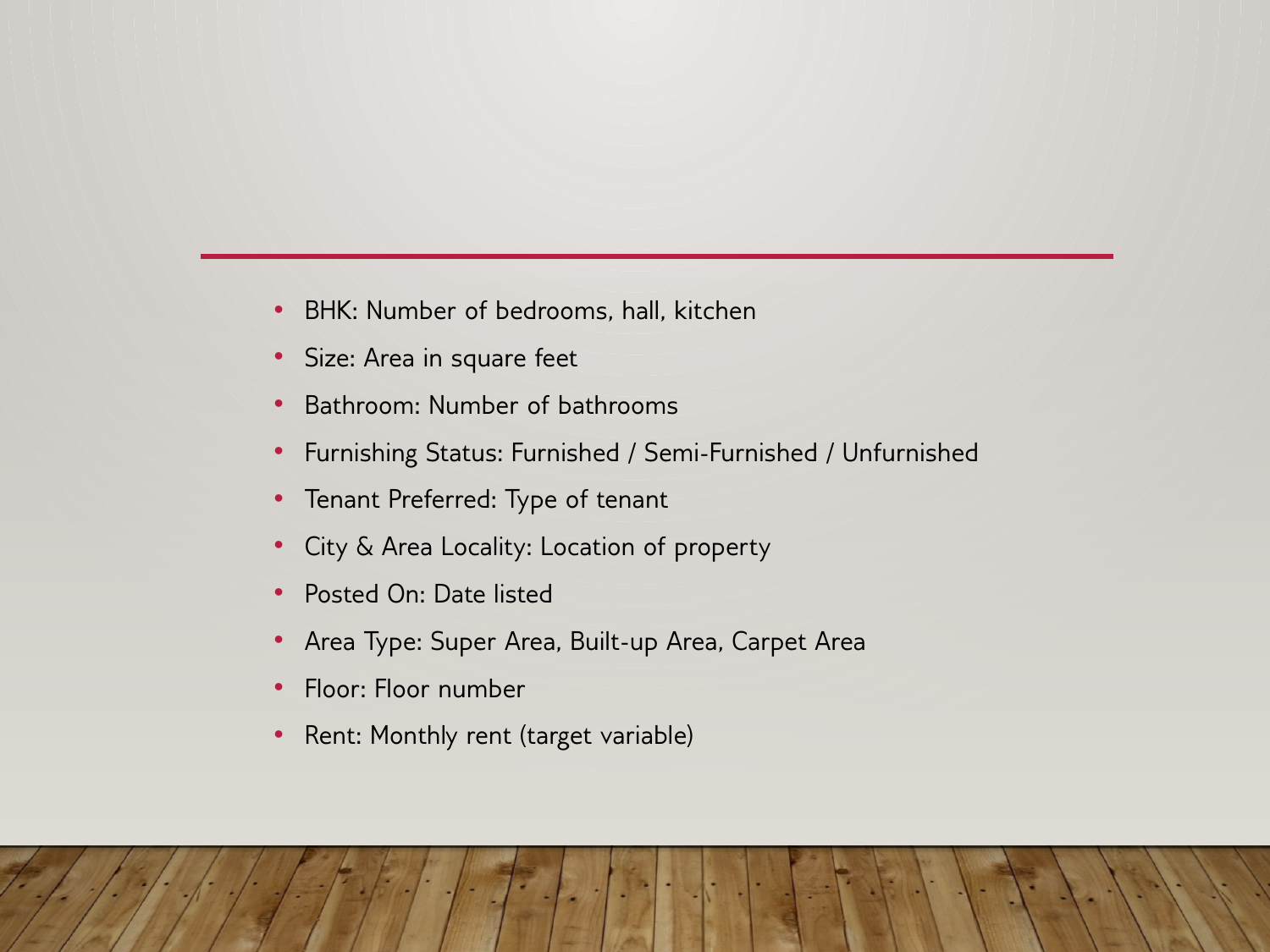

BHK: Number of bedrooms, hall, kitchen
Size: Area in square feet
Bathroom: Number of bathrooms
Furnishing Status: Furnished / Semi-Furnished / Unfurnished
Tenant Preferred: Type of tenant
City & Area Locality: Location of property
Posted On: Date listed
Area Type: Super Area, Built-up Area, Carpet Area
Floor: Floor number
Rent: Monthly rent (target variable)